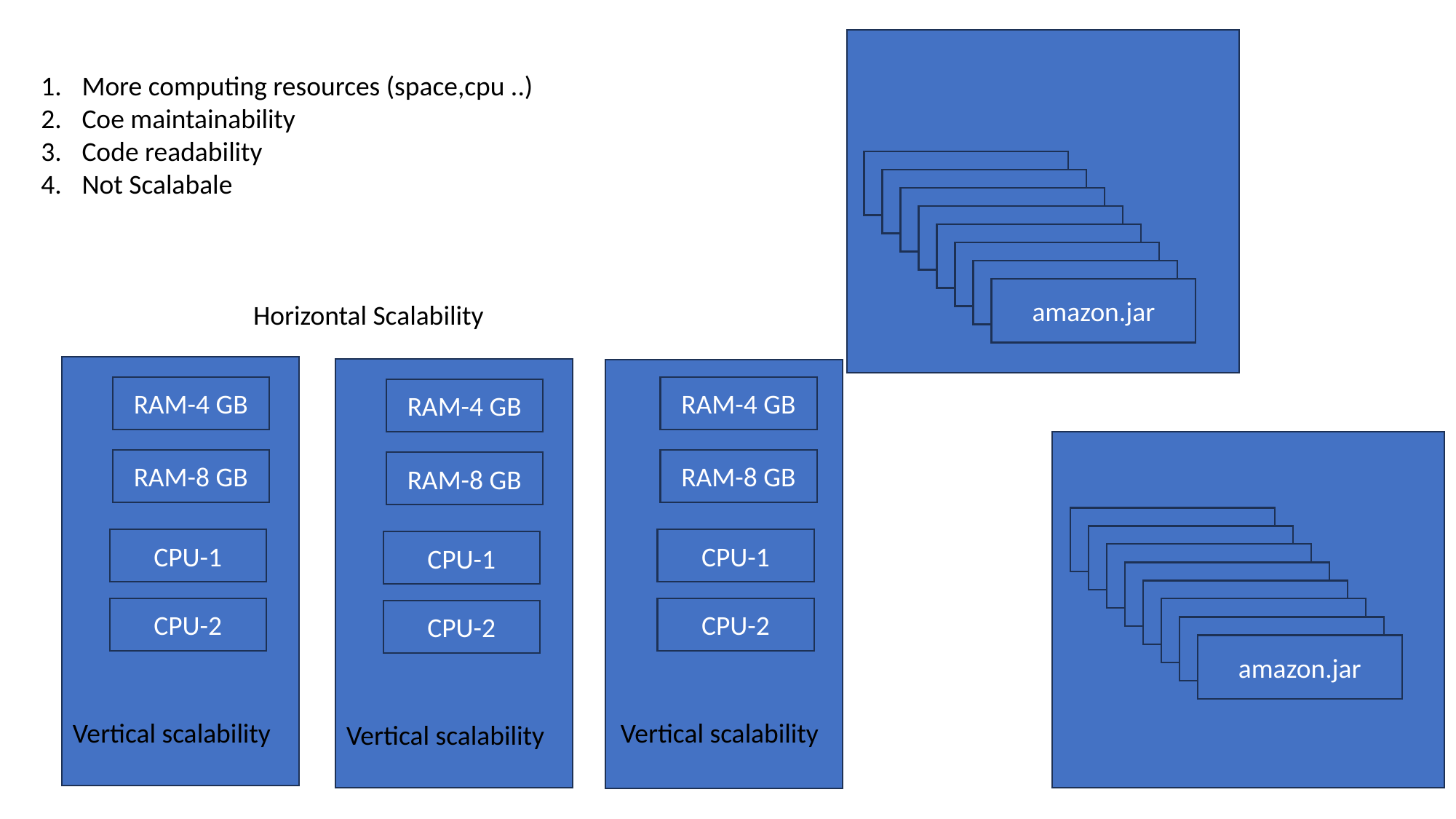

More computing resources (space,cpu ..)
Coe maintainability
Code readability
Not Scalabale
amazon.jar
amazon.jar
amazon.jar
amazon.jar
amazon.jar
amazon.jar
amazon.jar
amazon.jar
Horizontal Scalability

RAM-4 GB
RAM-4 GB
RAM-4 GB

RAM-8 GB
RAM-8 GB
RAM-8 GB
amazon.jar
amazon.jar
CPU-1
CPU-1
CPU-1
amazon.jar
amazon.jar
amazon.jar
CPU-2
CPU-2
amazon.jar
CPU-2
amazon.jar
amazon.jar
Vertical scalability
Vertical scalability
Vertical scalability